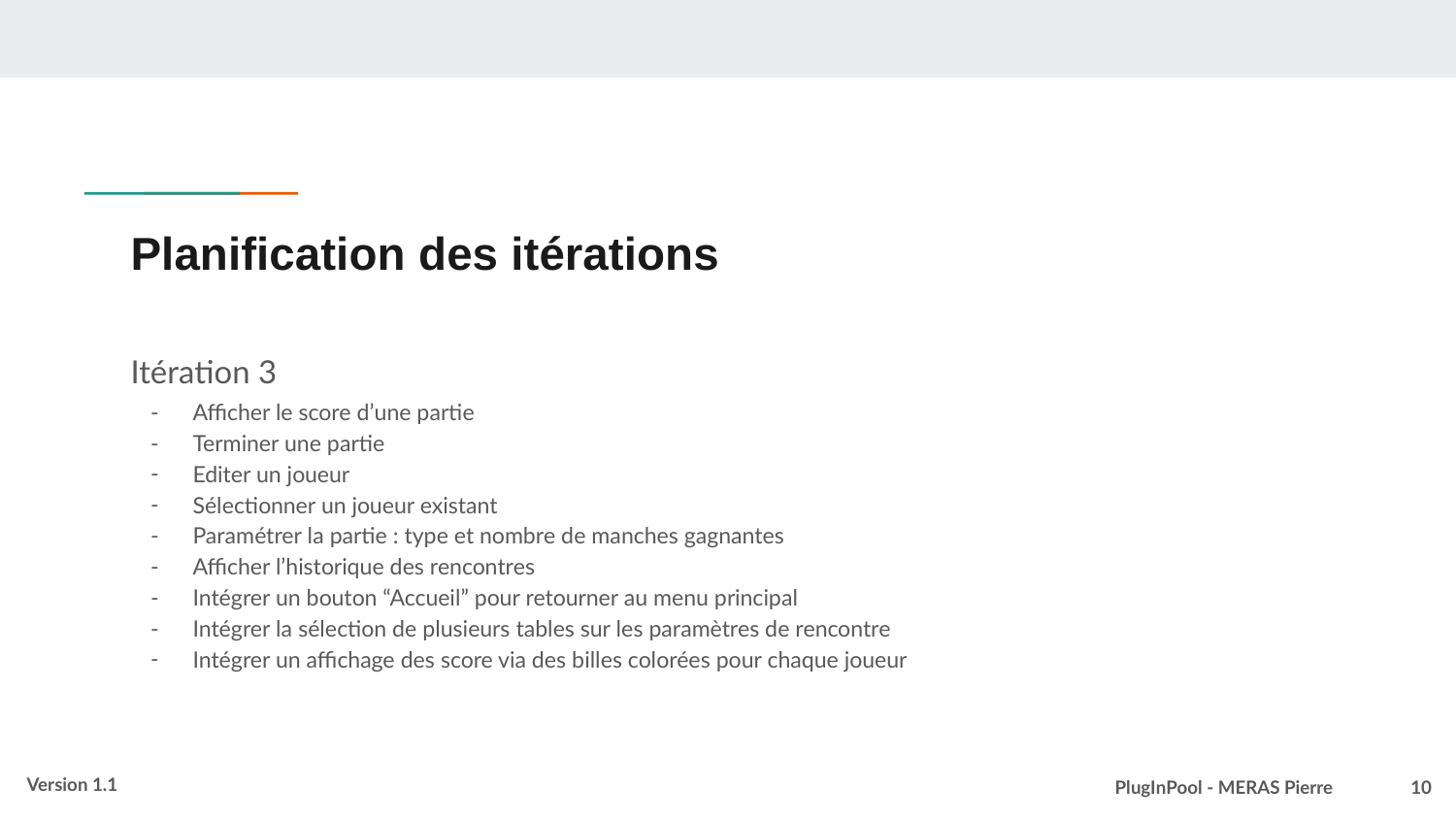

# Planification des itérations
Itération 3
Afficher le score d’une partie
Terminer une partie
Editer un joueur
Sélectionner un joueur existant
Paramétrer la partie : type et nombre de manches gagnantes
Afficher l’historique des rencontres
Intégrer un bouton “Accueil” pour retourner au menu principal
Intégrer la sélection de plusieurs tables sur les paramètres de rencontre
Intégrer un affichage des score via des billes colorées pour chaque joueur
PlugInPool - MERAS Pierre 	 10